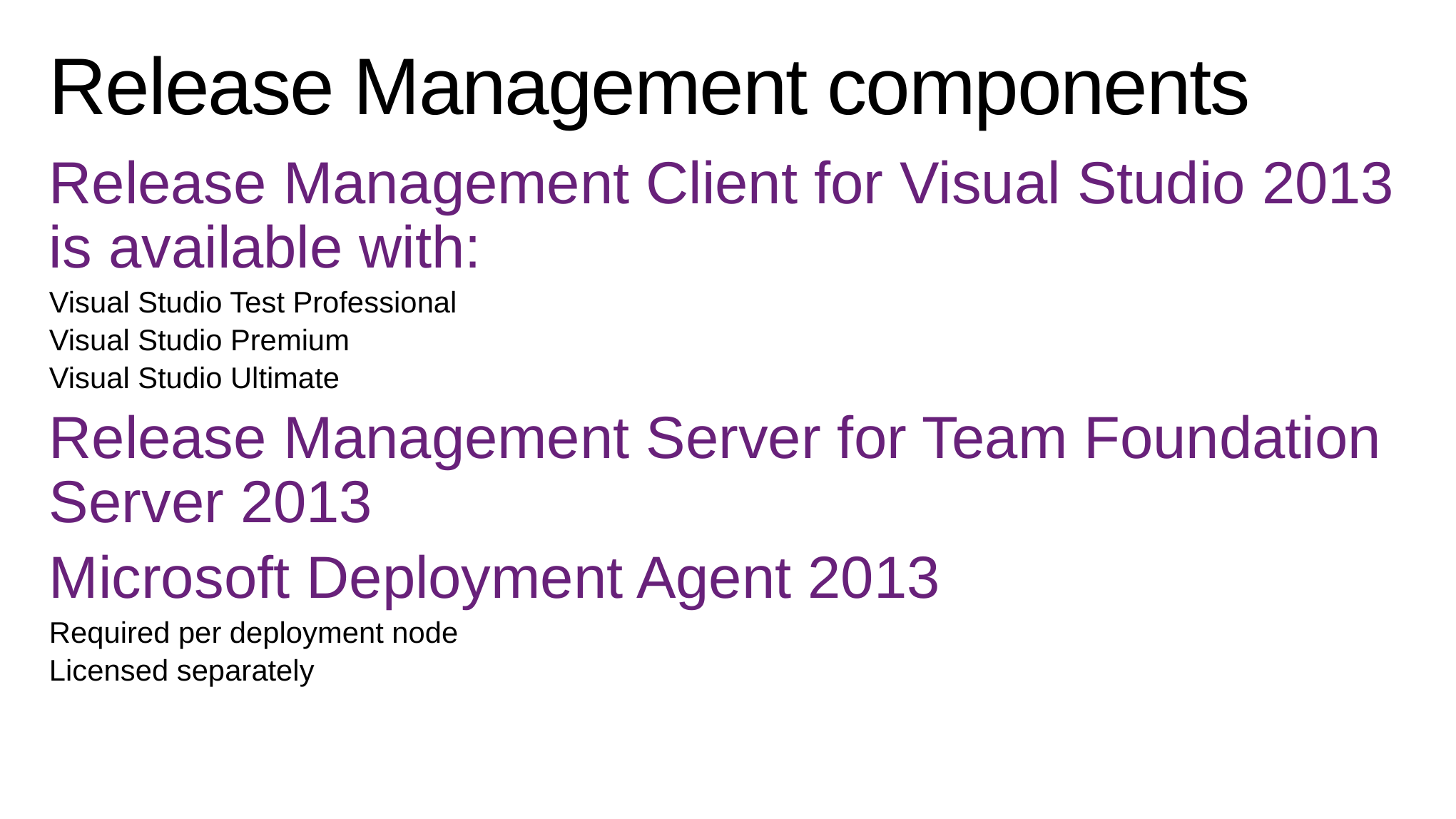

# Release Management components
Release Management Client for Visual Studio 2013 is available with:
Visual Studio Test Professional
Visual Studio Premium
Visual Studio Ultimate
Release Management Server for Team Foundation Server 2013
Microsoft Deployment Agent 2013
Required per deployment node
Licensed separately